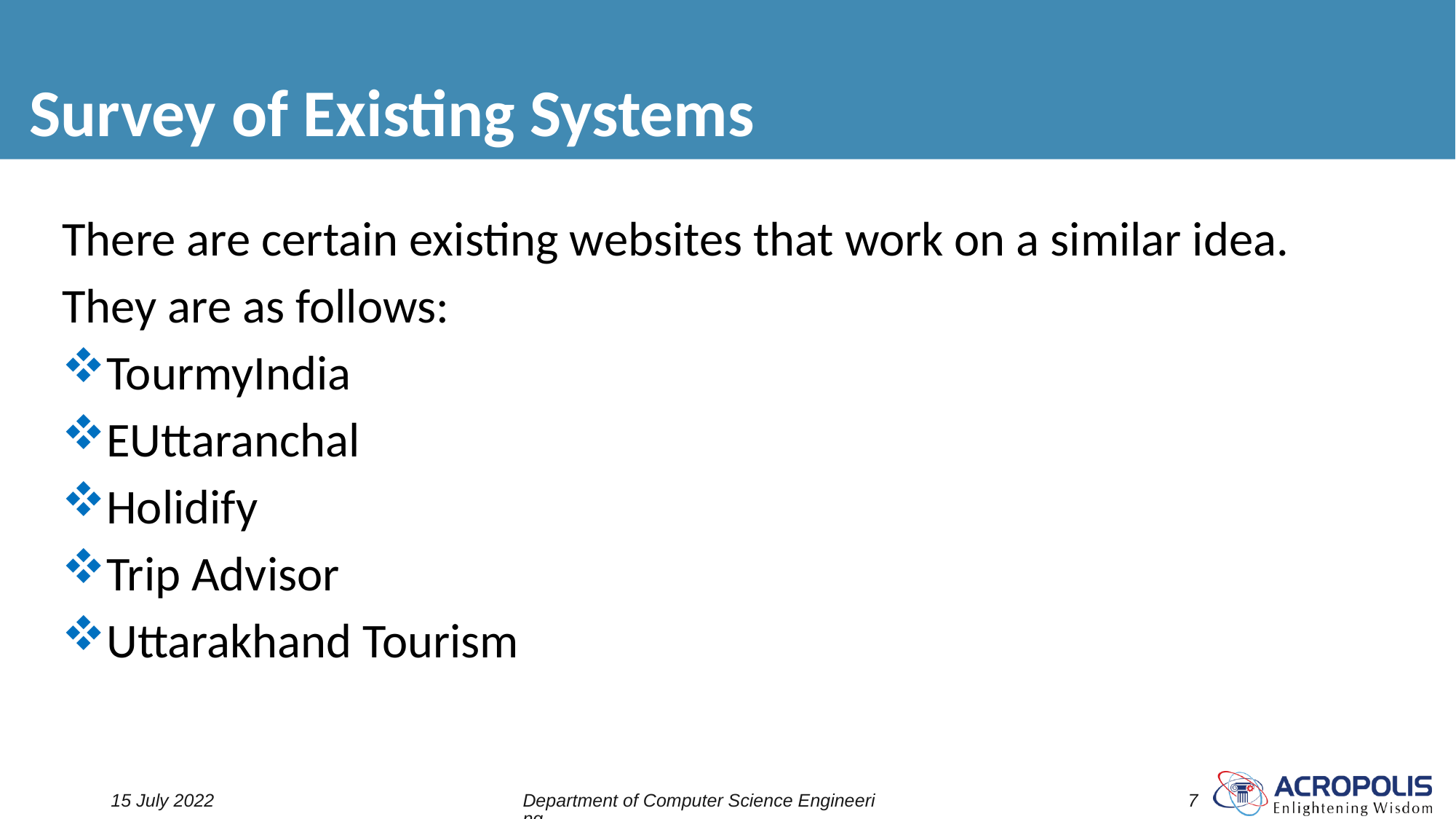

# Survey of Existing Systems
There are certain existing websites that work on a similar idea.
They are as follows:
TourmyIndia
EUttaranchal
Holidify
Trip Advisor
Uttarakhand Tourism
15 July 2022
Department of Computer Science Engineering
7